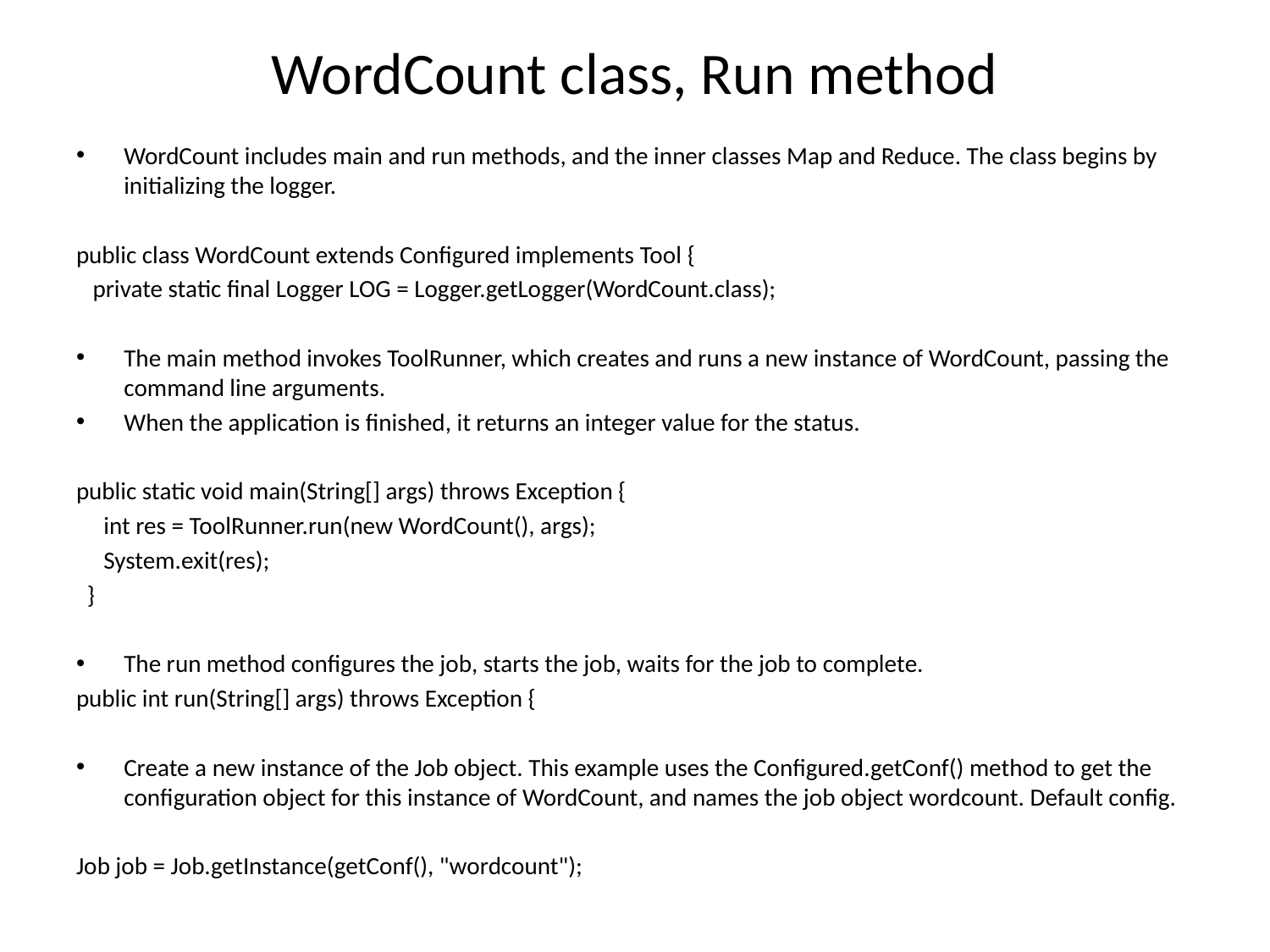

# WordCount class, Run method
WordCount includes main and run methods, and the inner classes Map and Reduce. The class begins by initializing the logger.

public class WordCount extends Configured implements Tool {
   private static final Logger LOG = Logger.getLogger(WordCount.class);

The main method invokes ToolRunner, which creates and runs a new instance of WordCount, passing the command line arguments.
When the application is finished, it returns an integer value for the status.

public static void main(String[] args) throws Exception {
     int res = ToolRunner.run(new WordCount(), args);
     System.exit(res);
  }

The run method configures the job, starts the job, waits for the job to complete.
public int run(String[] args) throws Exception {

Create a new instance of the Job object. This example uses the Configured.getConf() method to get the configuration object for this instance of WordCount, and names the job object wordcount. Default config.

Job job = Job.getInstance(getConf(), "wordcount");